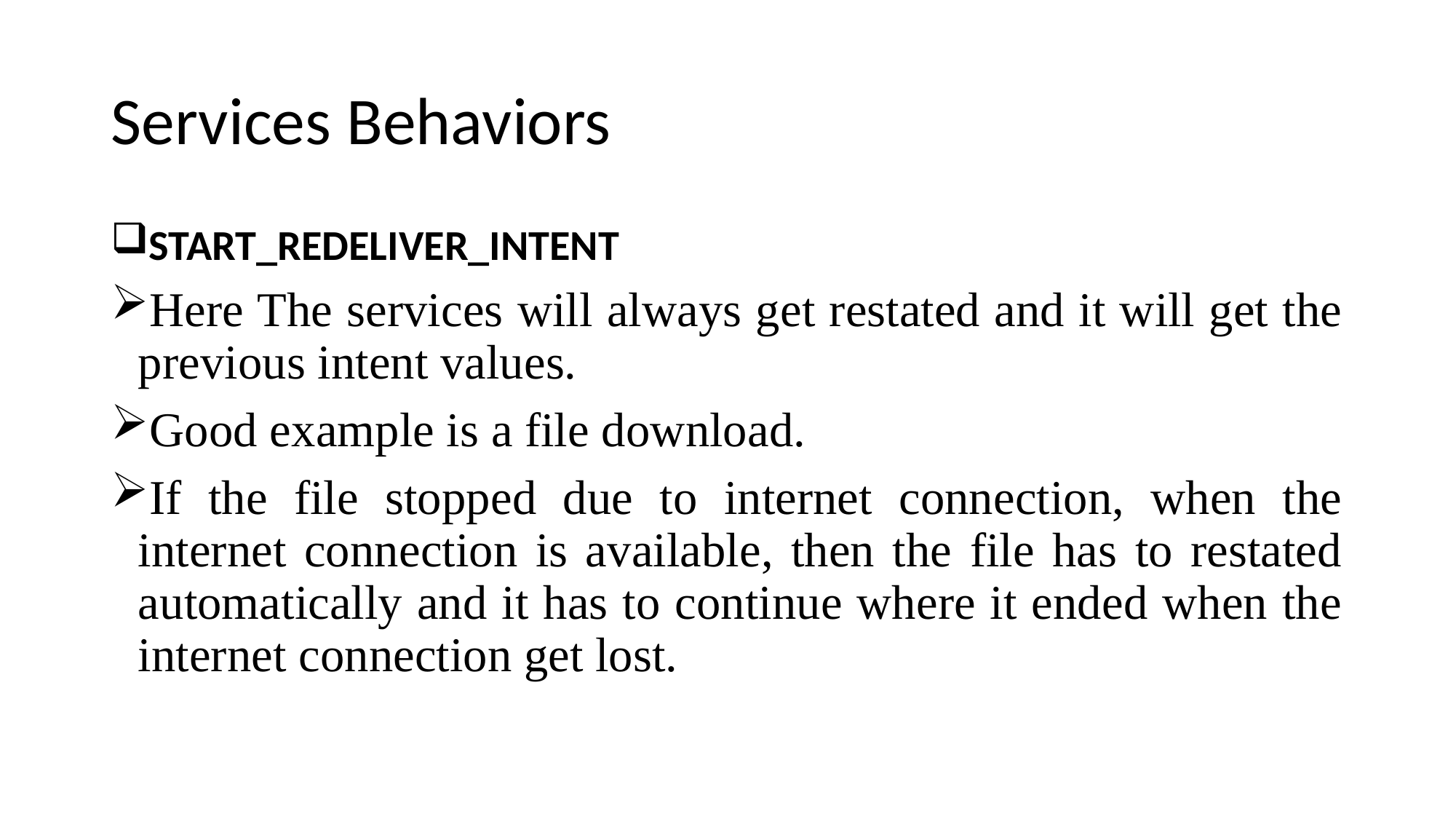

# Services Behaviors
START_REDELIVER_INTENT
Here The services will always get restated and it will get the previous intent values.
Good example is a file download.
If the file stopped due to internet connection, when the internet connection is available, then the file has to restated automatically and it has to continue where it ended when the internet connection get lost.